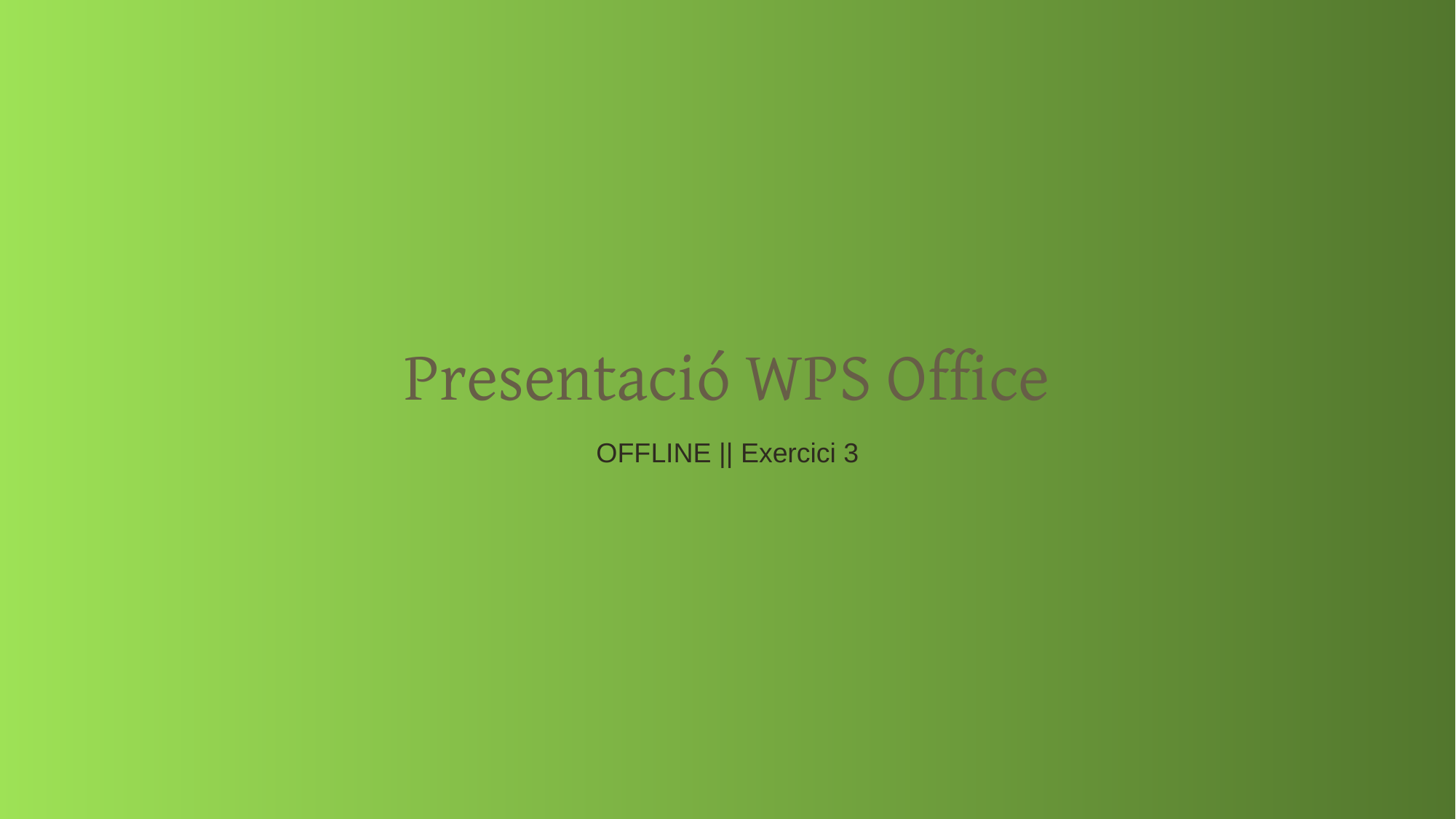

# Presentació WPS Office
OFFLINE || Exercici 3